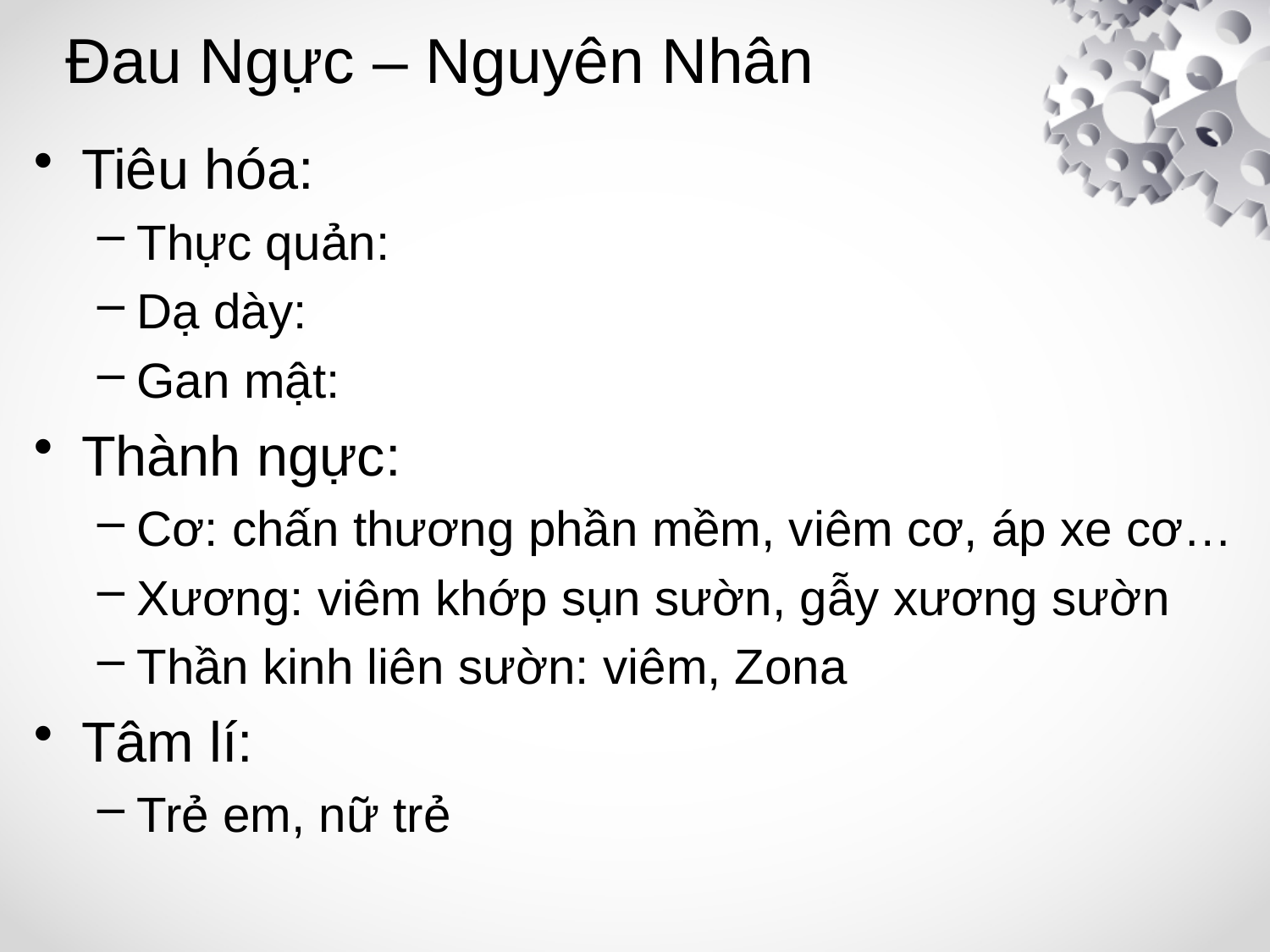

# Đau Ngực – Nguyên Nhân
Tiêu hóa:
Thực quản:
Dạ dày:
Gan mật:
Thành ngực:
Cơ: chấn thương phần mềm, viêm cơ, áp xe cơ…
Xương: viêm khớp sụn sườn, gẫy xương sườn
Thần kinh liên sườn: viêm, Zona
Tâm lí:
Trẻ em, nữ trẻ